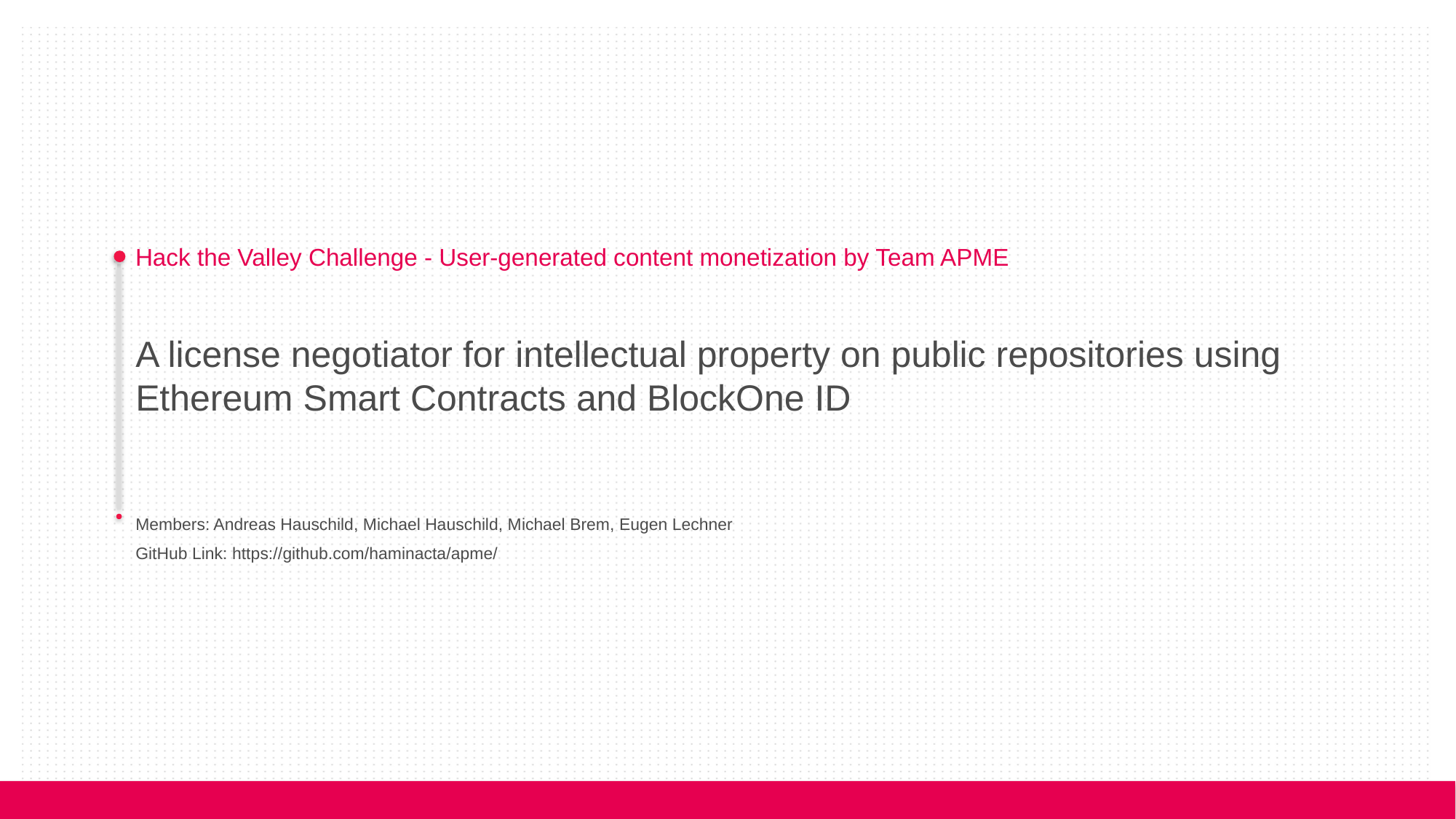

Hack the Valley Challenge - User-generated content monetization by Team APME
A license negotiator for intellectual property on public repositories using Ethereum Smart Contracts and BlockOne ID

Members: Andreas Hauschild, Michael Hauschild, Michael Brem, Eugen Lechner
GitHub Link: https://github.com/haminacta/apme/